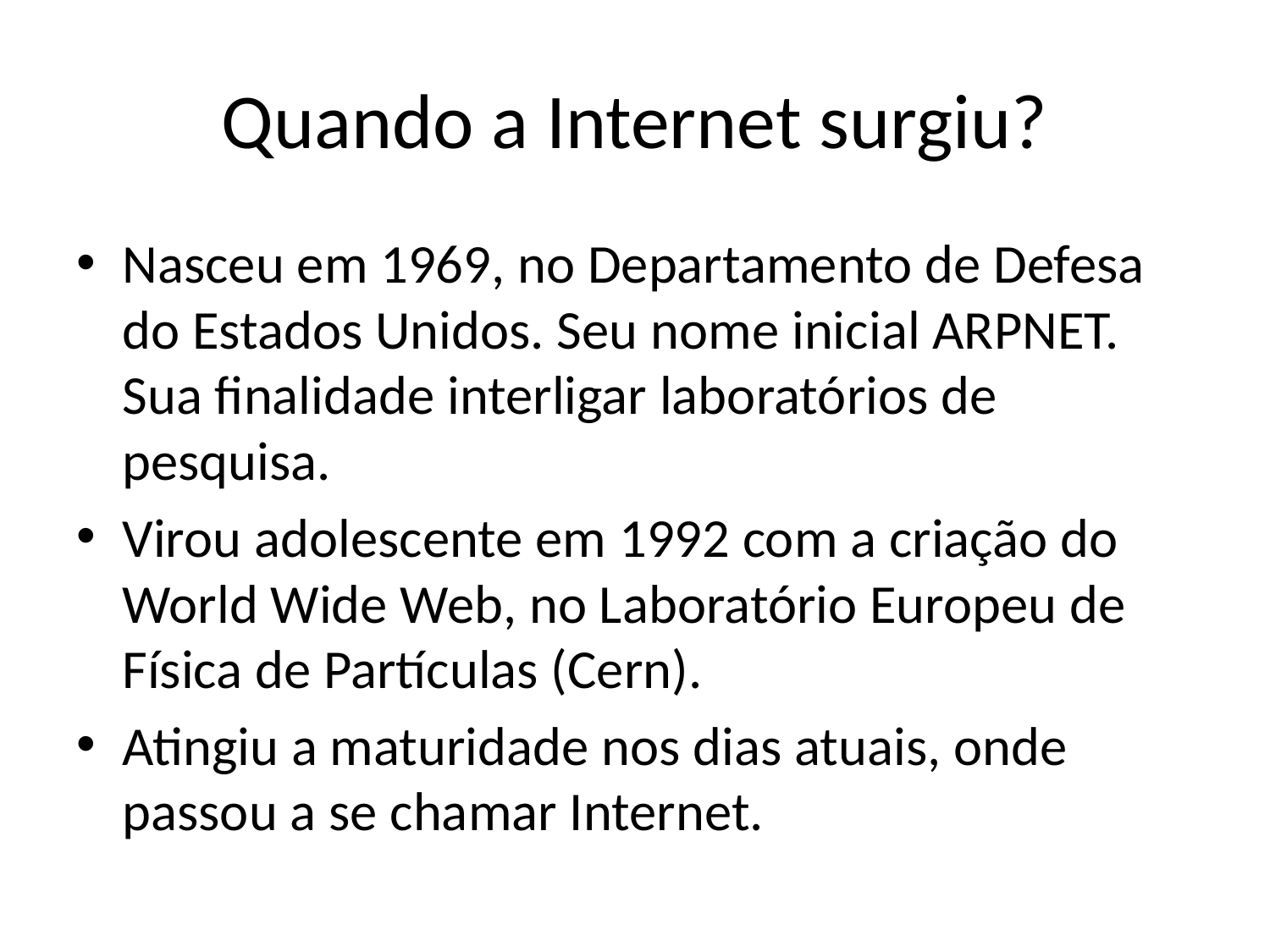

# Quando a Internet surgiu?
Nasceu em 1969, no Departamento de Defesa do Estados Unidos. Seu nome inicial ARPNET. Sua finalidade interligar laboratórios de pesquisa.
Virou adolescente em 1992 com a criação do World Wide Web, no Laboratório Europeu de Física de Partículas (Cern).
Atingiu a maturidade nos dias atuais, onde passou a se chamar Internet.